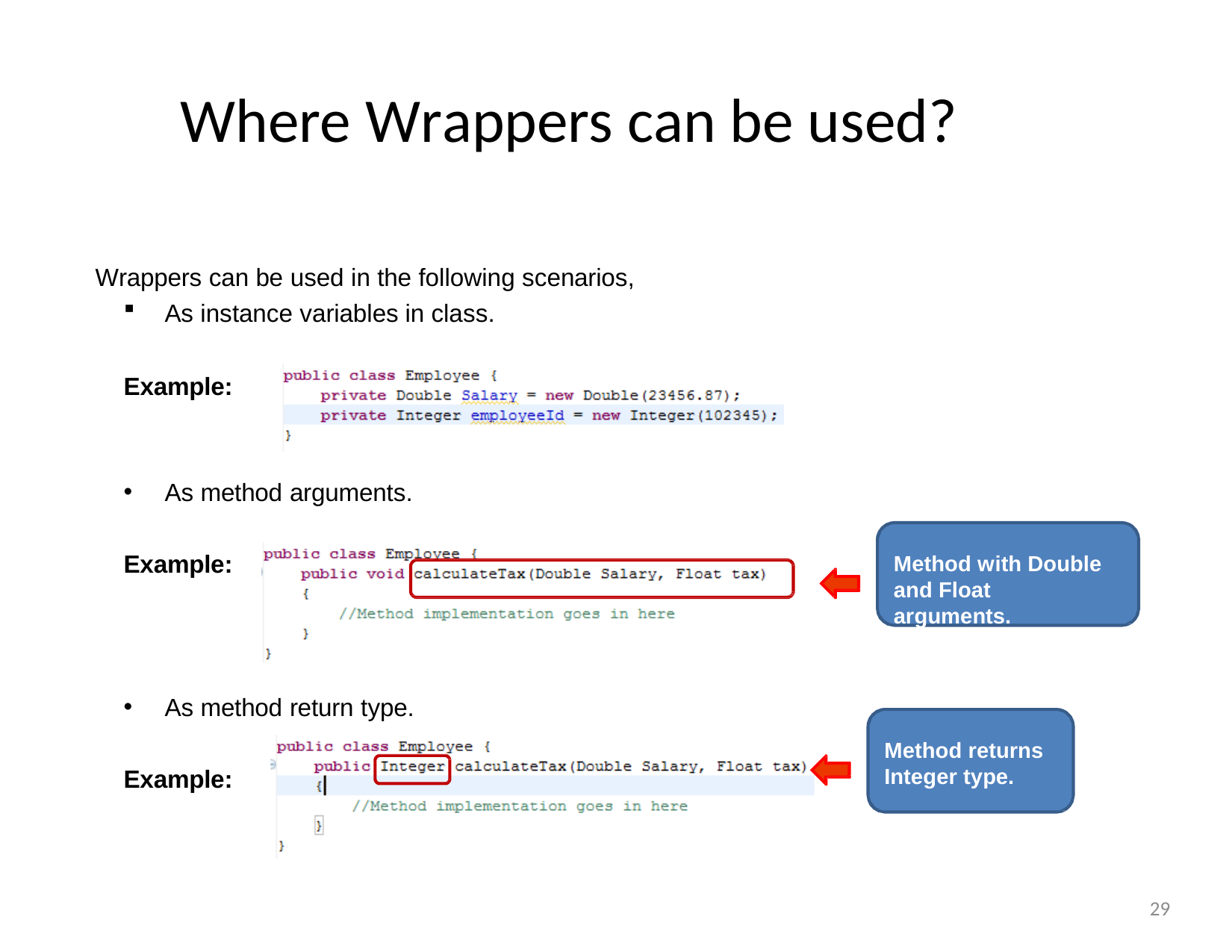

# Where Wrappers can be used?
Wrappers can be used in the following scenarios,
As instance variables in class.

Example:

As method arguments.

Example:
Method with Double and Float arguments.

As method return type.

Method returns Integer type.

Example:
29